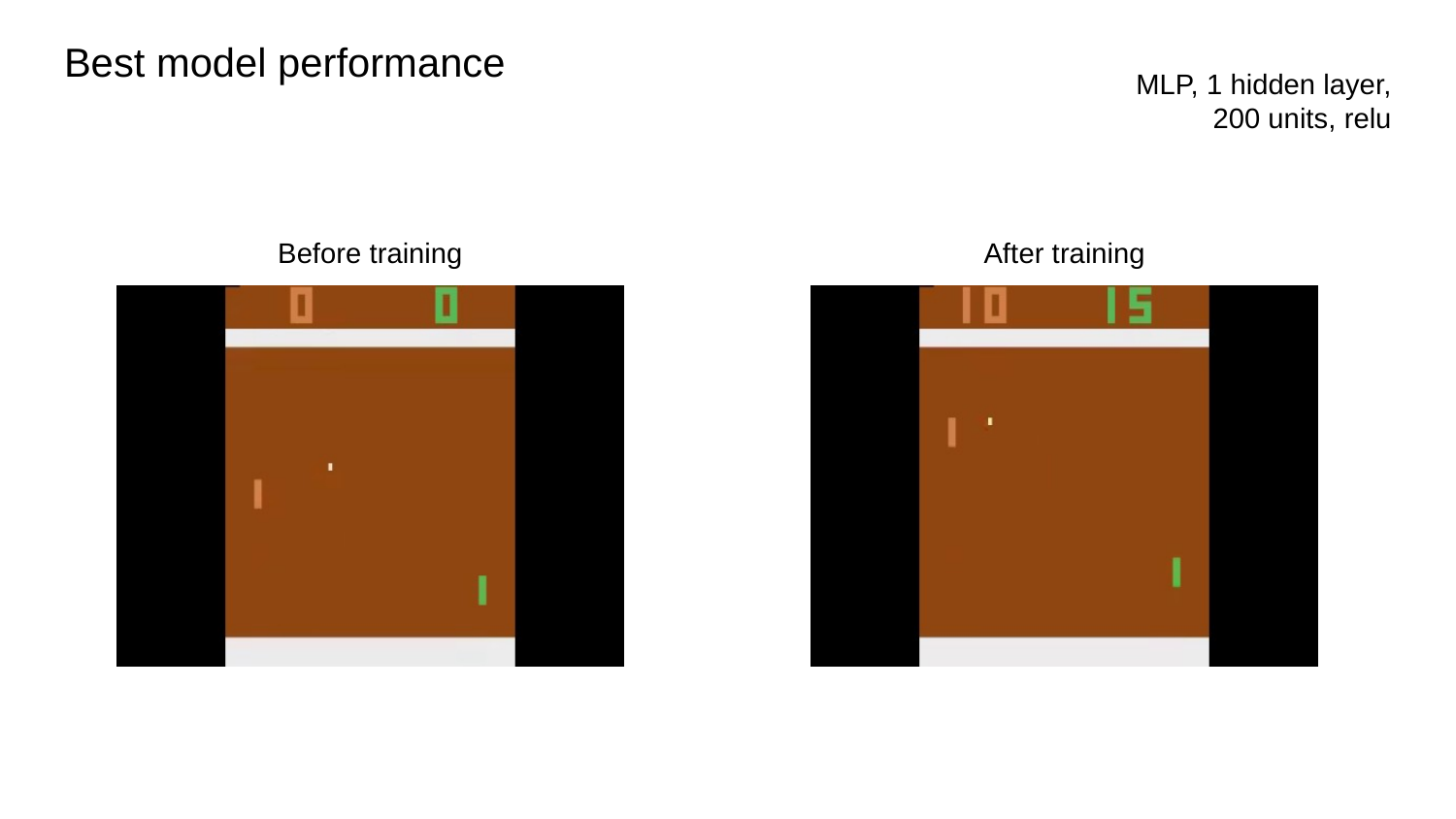

# Best model performance
MLP, 1 hidden layer, 200 units, relu
Before training
After training